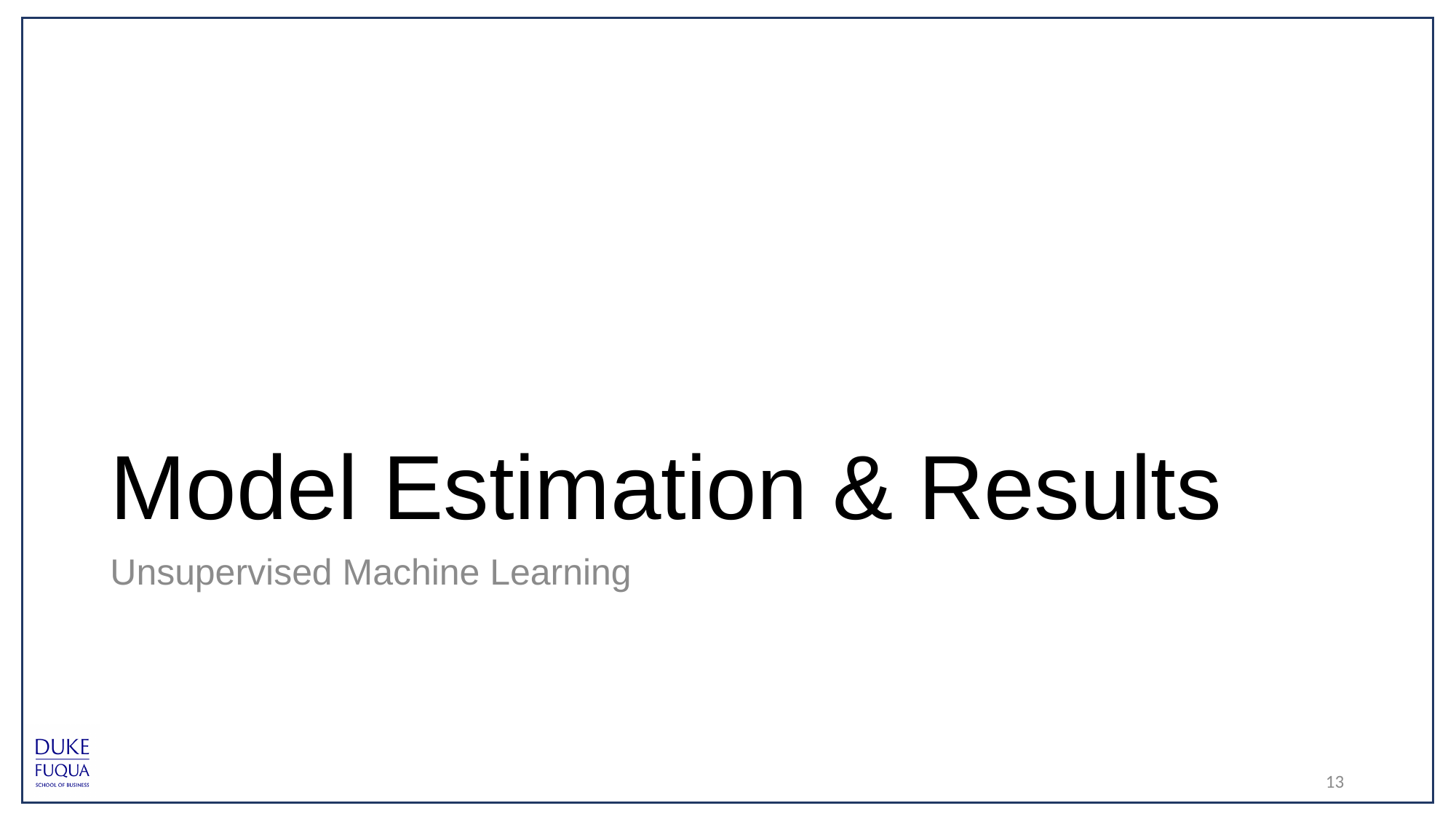

# Model Estimation & Results
Unsupervised Machine Learning

13